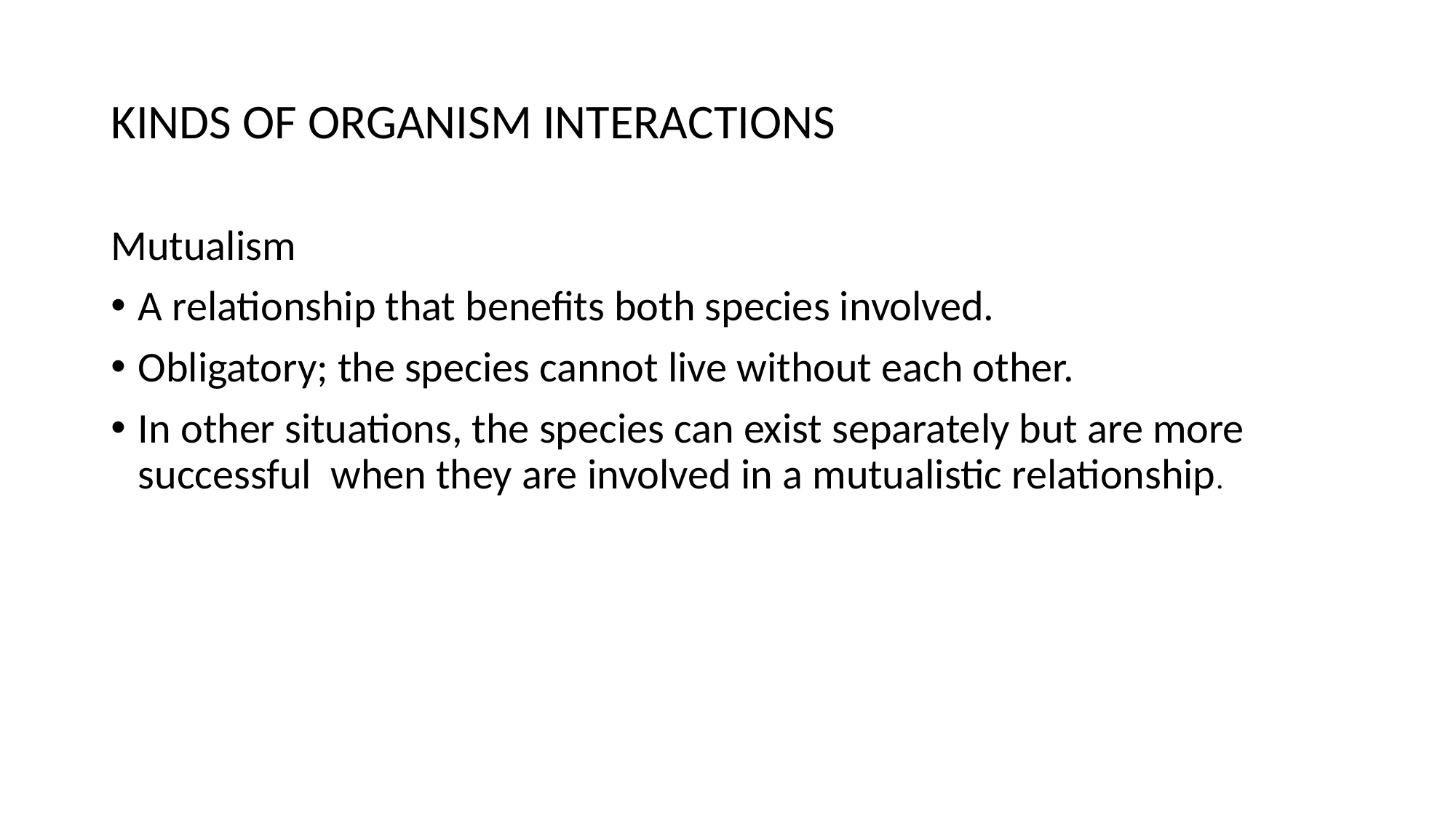

# KINDS OF ORGANISM INTERACTIONS
Mutualism
A relationship that benefits both species involved.
Obligatory; the species cannot live without each other.
In other situations, the species can exist separately but are more successful  when they are involved in a mutualistic relationship.